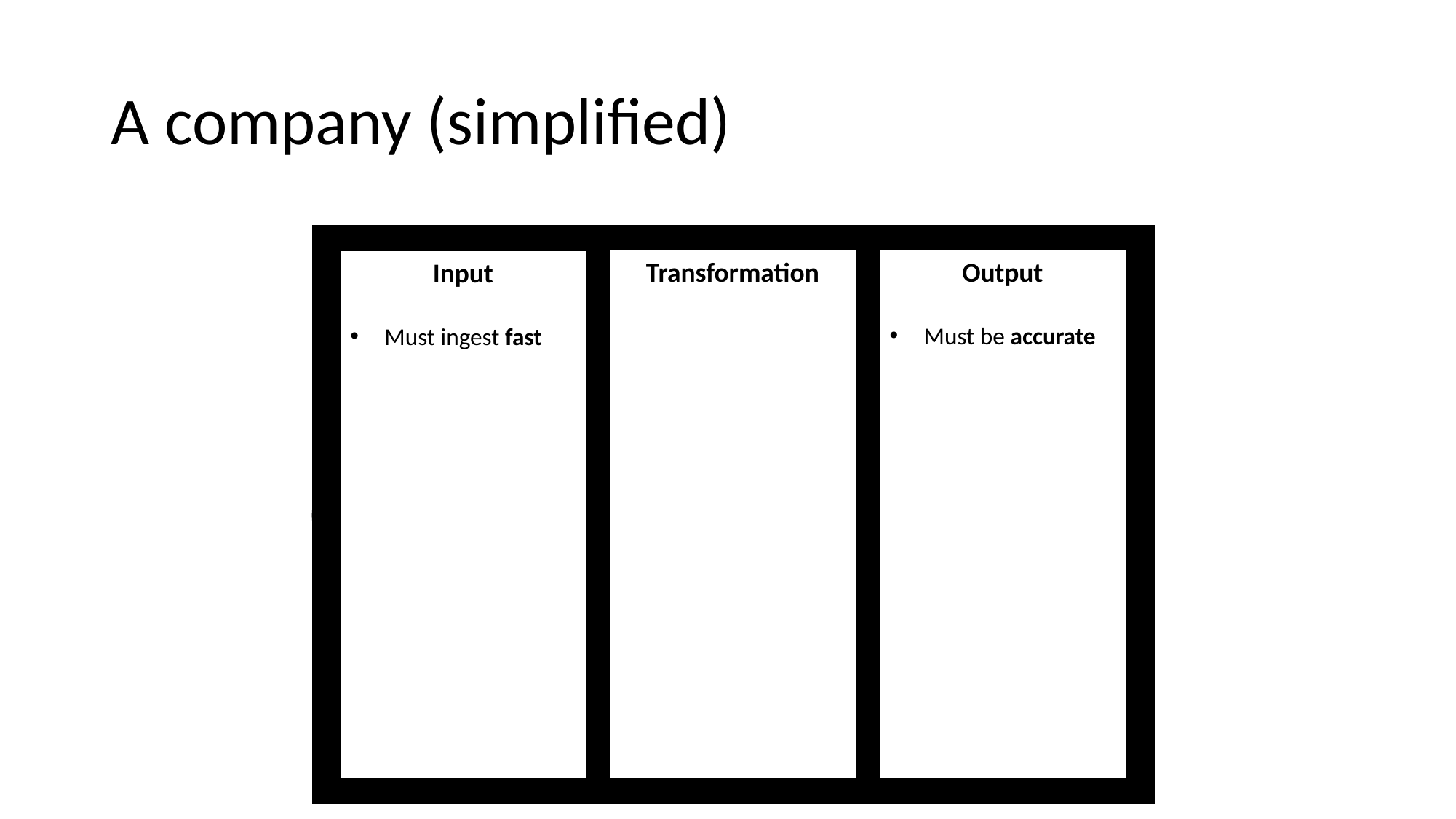

# A company (simplified)

Transformation
Output

Must be accurate
Input

Must ingest fast

$
$
$
$
$
$